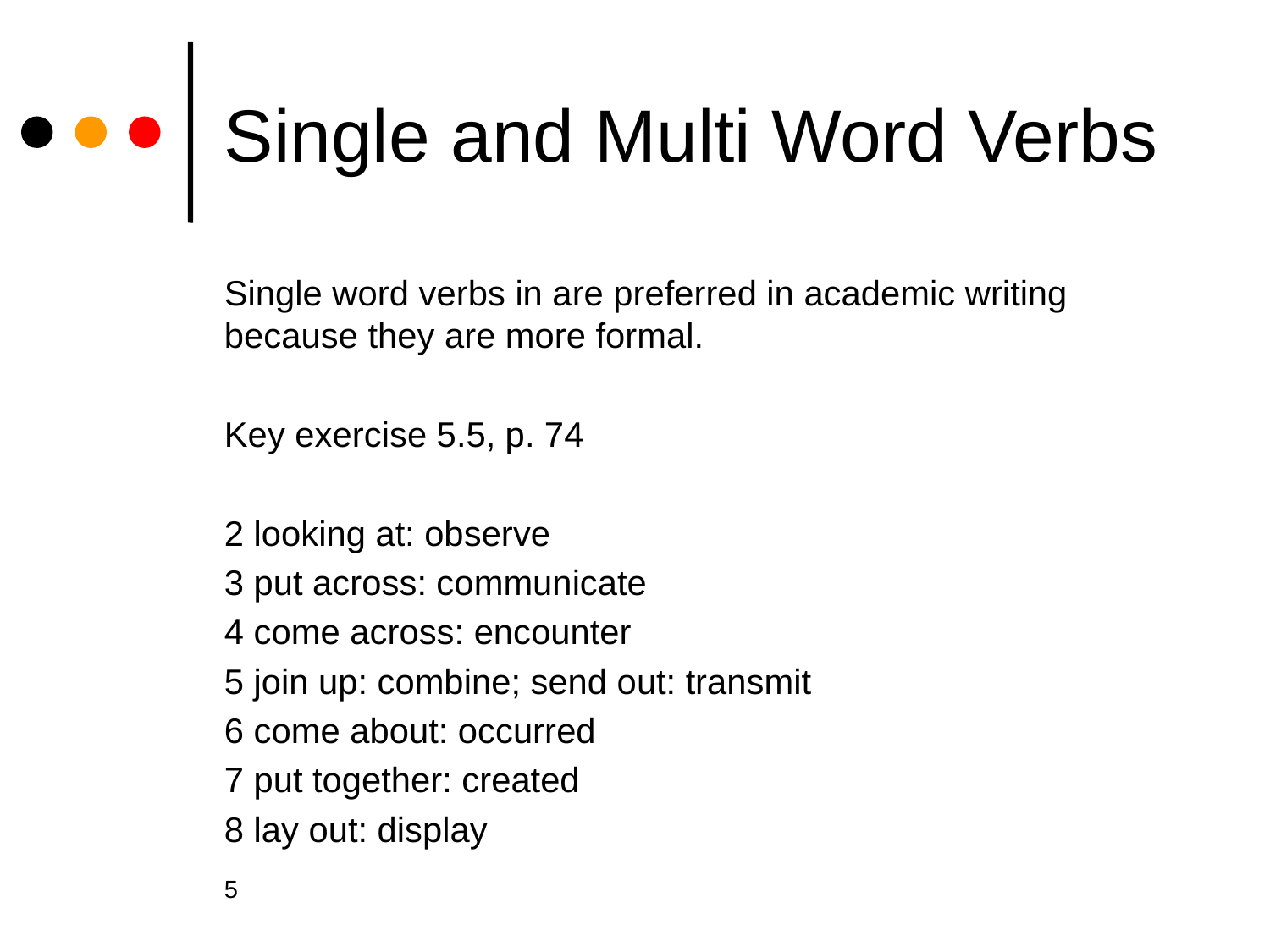

# Single and Multi Word Verbs
Single word verbs in are preferred in academic writing because they are more formal.

Key exercise 5.5, p. 74

2 looking at: observe
3 put across: communicate
4 come across: encounter
5 join up: combine; send out: transmit
6 come about: occurred
7 put together: created
8 lay out: display
5